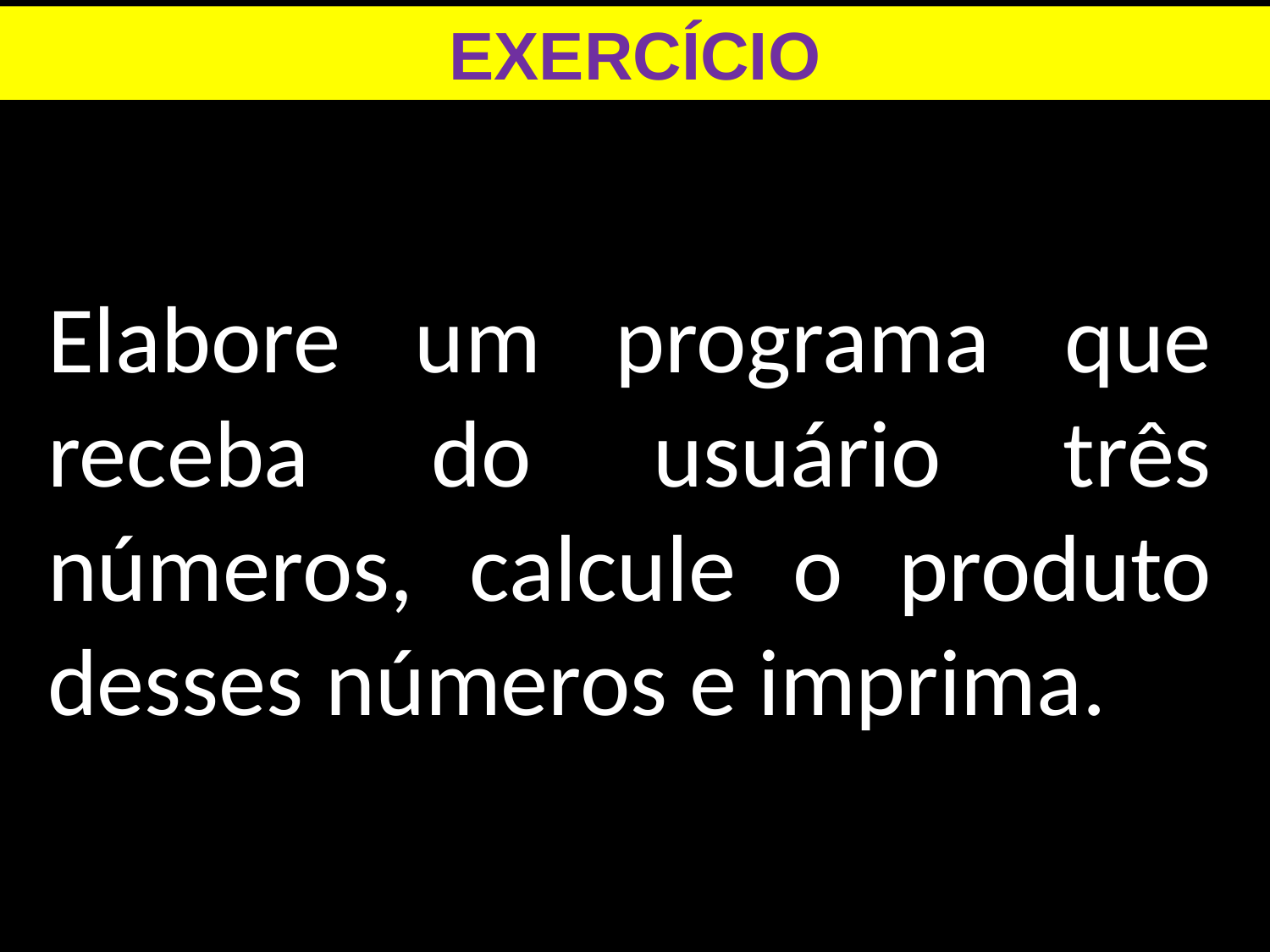

EXERCÍCIO
Elabore um programa que receba do usuário três números, calcule o produto desses números e imprima.